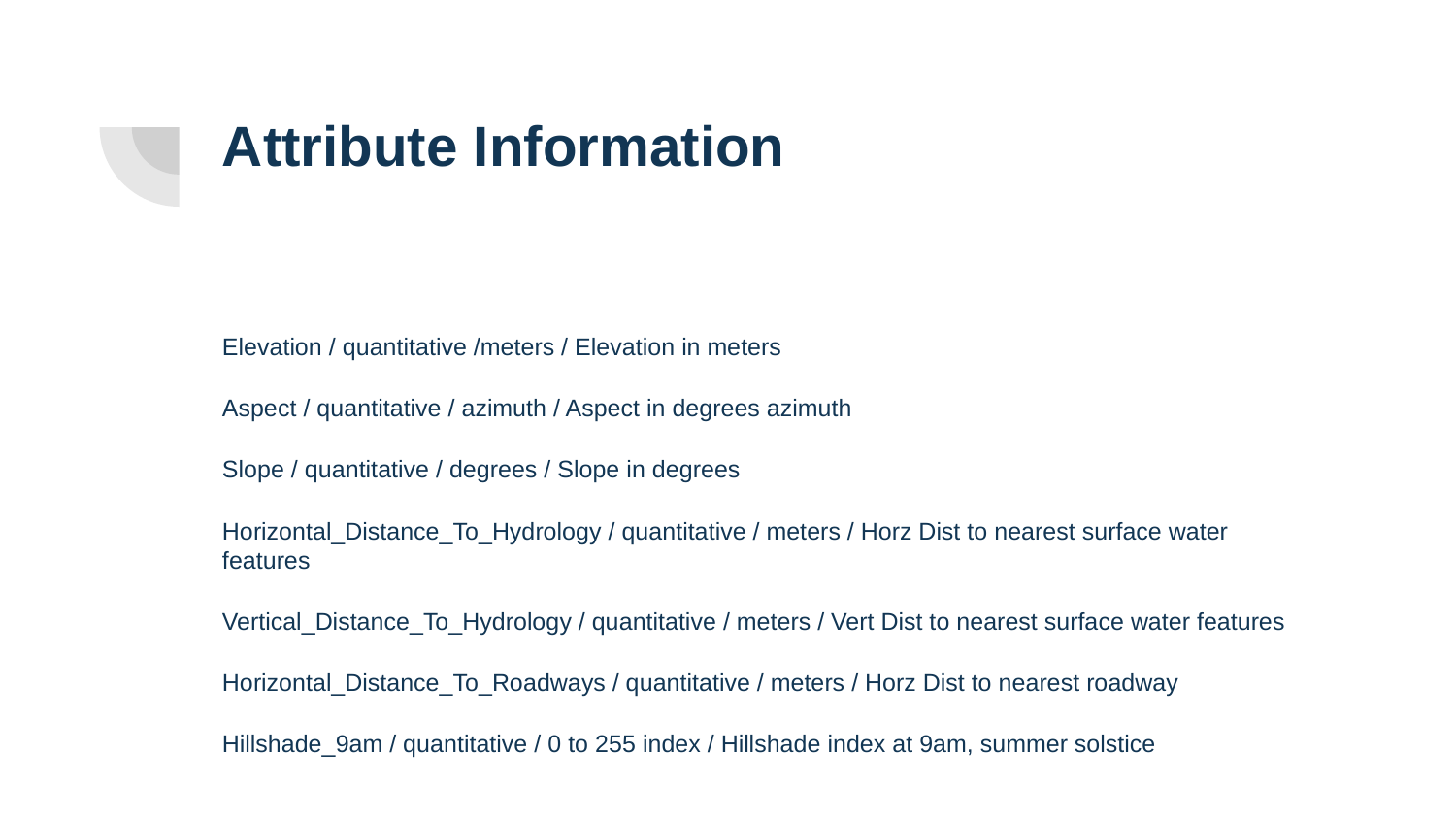

# Attribute Information
Elevation / quantitative /meters / Elevation in meters
Aspect / quantitative / azimuth / Aspect in degrees azimuth
Slope / quantitative / degrees / Slope in degrees
Horizontal_Distance_To_Hydrology / quantitative / meters / Horz Dist to nearest surface water features
Vertical_Distance_To_Hydrology / quantitative / meters / Vert Dist to nearest surface water features
Horizontal_Distance_To_Roadways / quantitative / meters / Horz Dist to nearest roadway
Hillshade_9am / quantitative / 0 to 255 index / Hillshade index at 9am, summer solstice